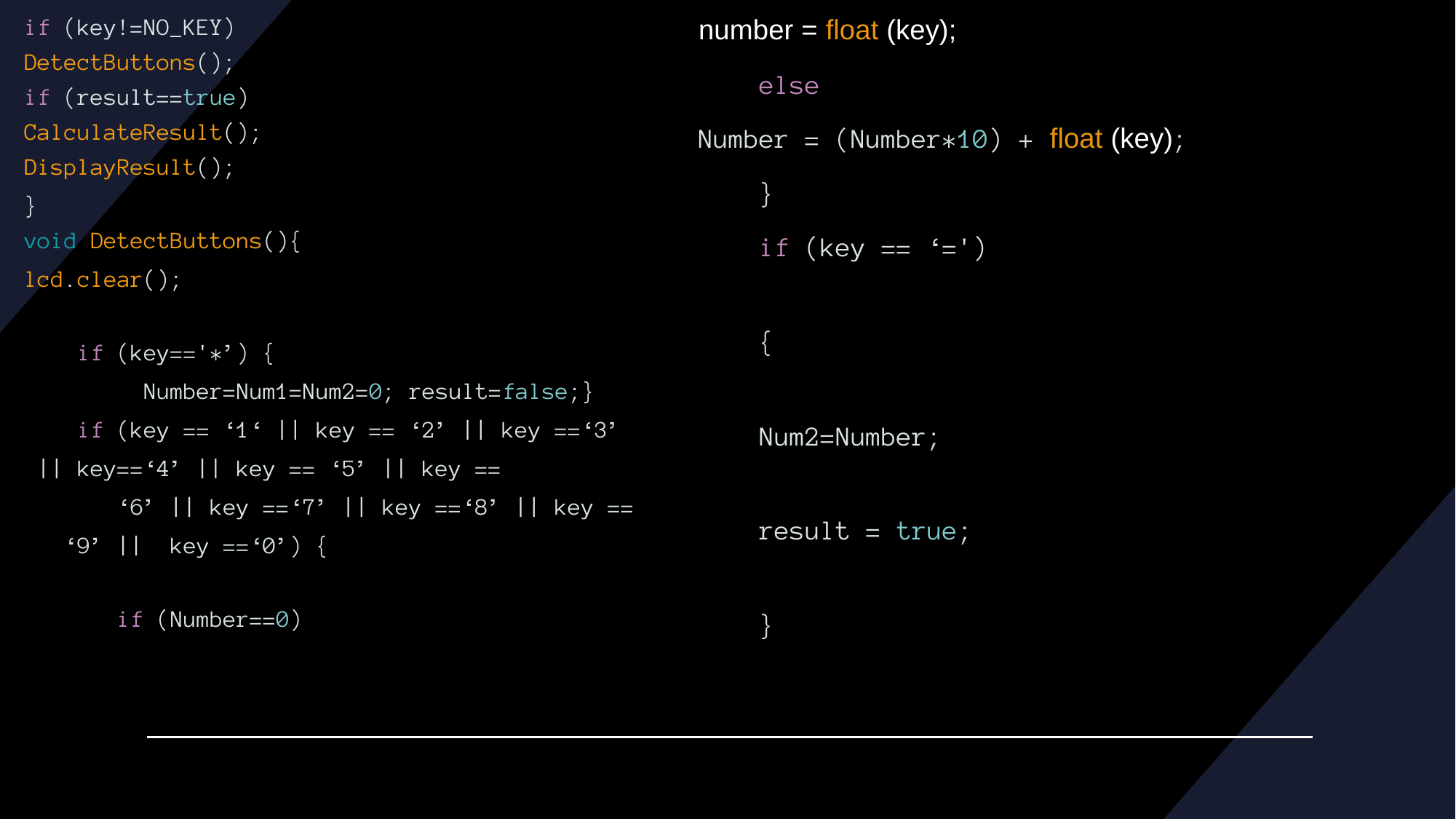

if (key!=NO_KEY)
DetectButtons();
if (result==true)
CalculateResult();
DisplayResult();
}
void DetectButtons(){
lcd.clear();
    if (key=='*’) {
         Number=Num1=Num2=0; result=false;}
    if (key == ‘1‘ || key == ‘2’ || key ==‘3’
 || key==‘4’ || key == ‘5’ || key ==
       ‘6’ || key ==‘7’ || key ==‘8’ || key ==
   ‘9’ ||  key ==‘0’) {
       if (Number==0)

number = float (key);
    else
Number = (Number*10) + float (key);
    }
    if (key == ‘=')
    {
    Num2=Number;
    result = true;
    }

#